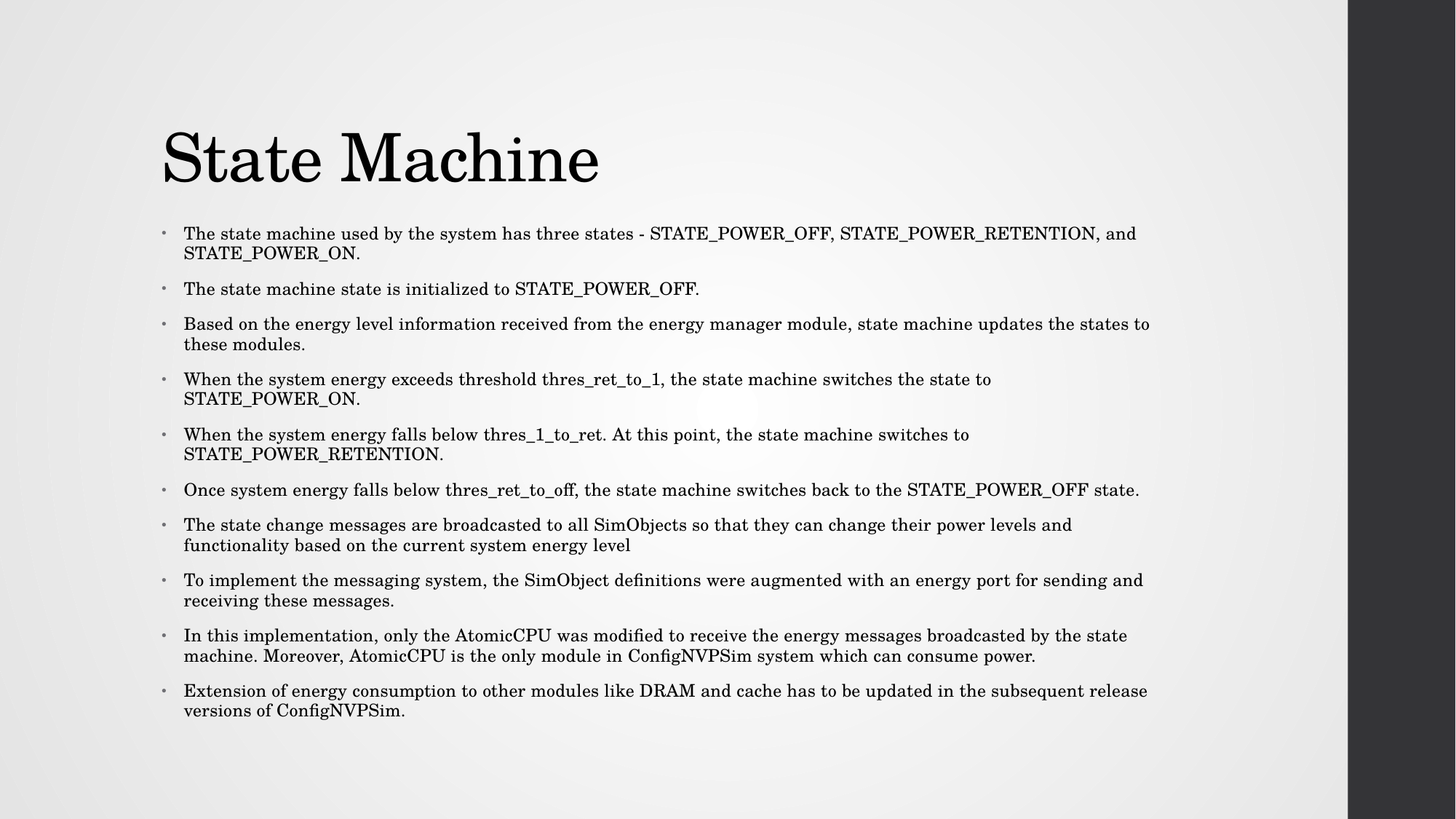

# State Machine
The state machine used by the system has three states - STATE_POWER_OFF, STATE_POWER_RETENTION, and STATE_POWER_ON.
The state machine state is initialized to STATE_POWER_OFF.
Based on the energy level information received from the energy manager module, state machine updates the states to these modules.
When the system energy exceeds threshold thres_ret_to_1, the state machine switches the state to STATE_POWER_ON.
When the system energy falls below thres_1_to_ret. At this point, the state machine switches to STATE_POWER_RETENTION.
Once system energy falls below thres_ret_to_off, the state machine switches back to the STATE_POWER_OFF state.
The state change messages are broadcasted to all SimObjects so that they can change their power levels and functionality based on the current system energy level
To implement the messaging system, the SimObject definitions were augmented with an energy port for sending and receiving these messages.
In this implementation, only the AtomicCPU was modified to receive the energy messages broadcasted by the state machine. Moreover, AtomicCPU is the only module in ConfigNVPSim system which can consume power.
Extension of energy consumption to other modules like DRAM and cache has to be updated in the subsequent release versions of ConfigNVPSim.